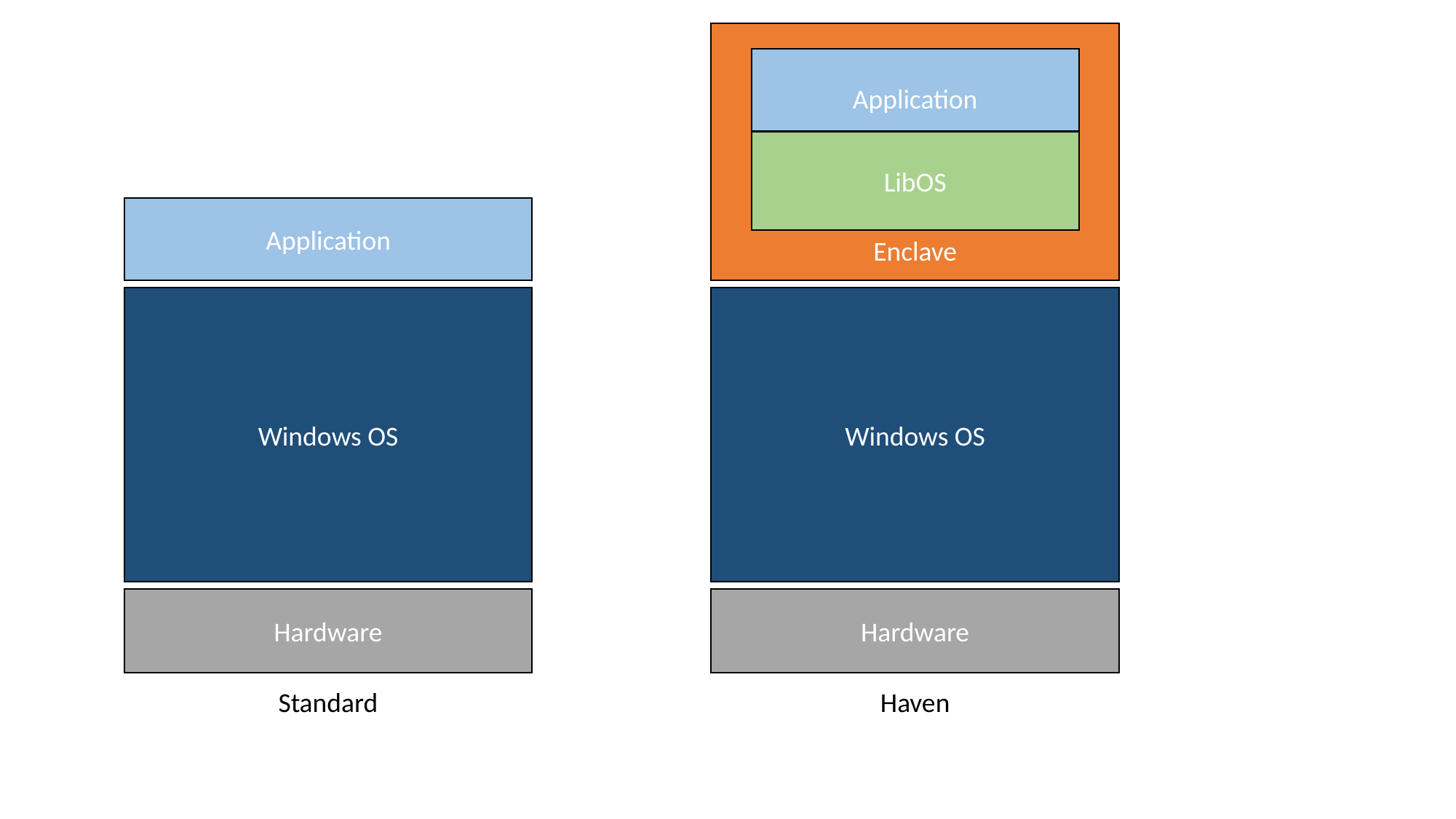

Enclave
Application
LibOS
Application
Windows OS
Windows OS
Hardware
Hardware
Standard
Haven